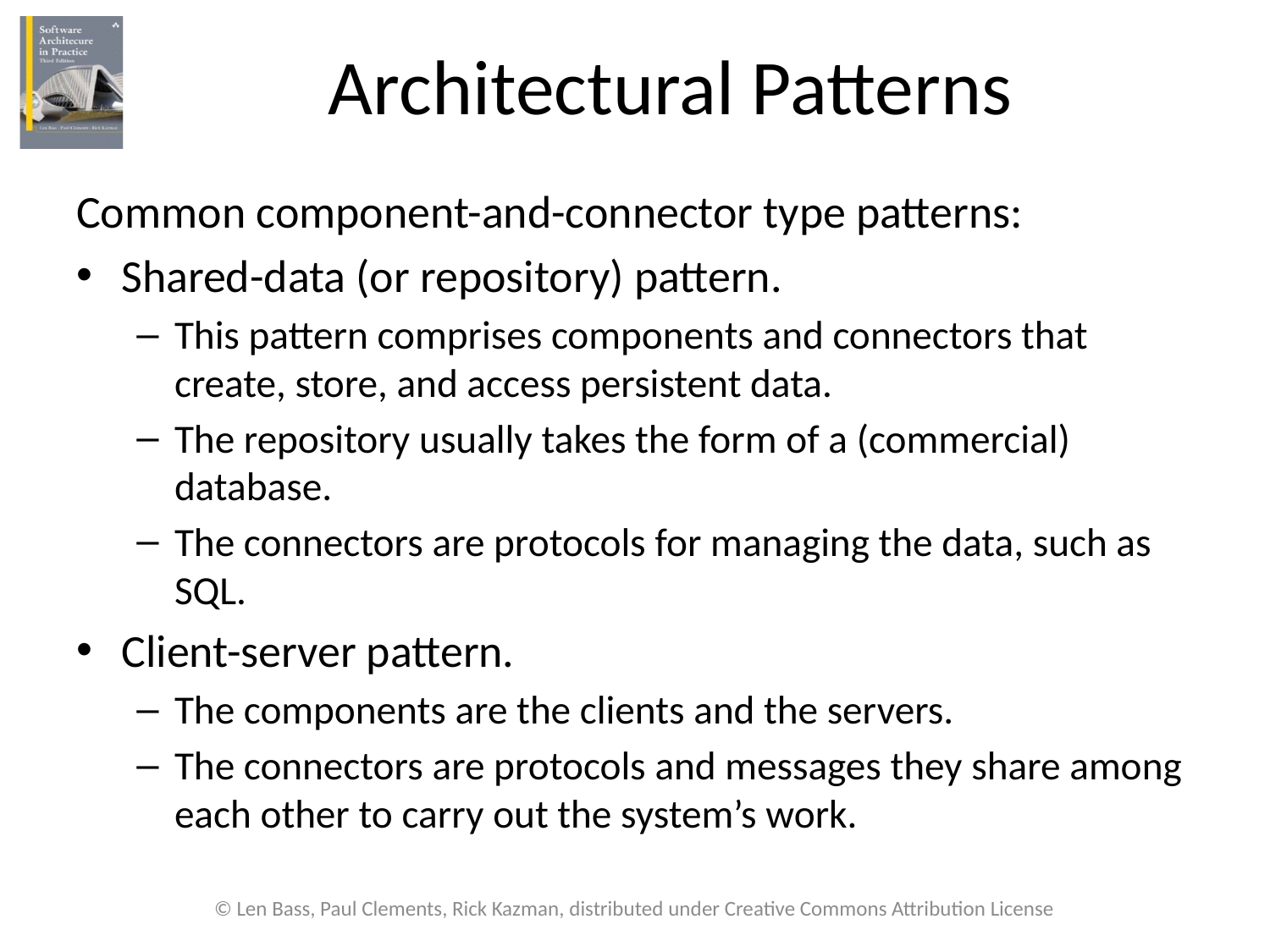

# Architectural Patterns
Common component-and-connector type patterns:
Shared-data (or repository) pattern.
This pattern comprises components and connectors that create, store, and access persistent data.
The repository usually takes the form of a (commercial) database.
The connectors are protocols for managing the data, such as SQL.
Client-server pattern.
The components are the clients and the servers.
The connectors are protocols and messages they share among each other to carry out the system’s work.
© Len Bass, Paul Clements, Rick Kazman, distributed under Creative Commons Attribution License